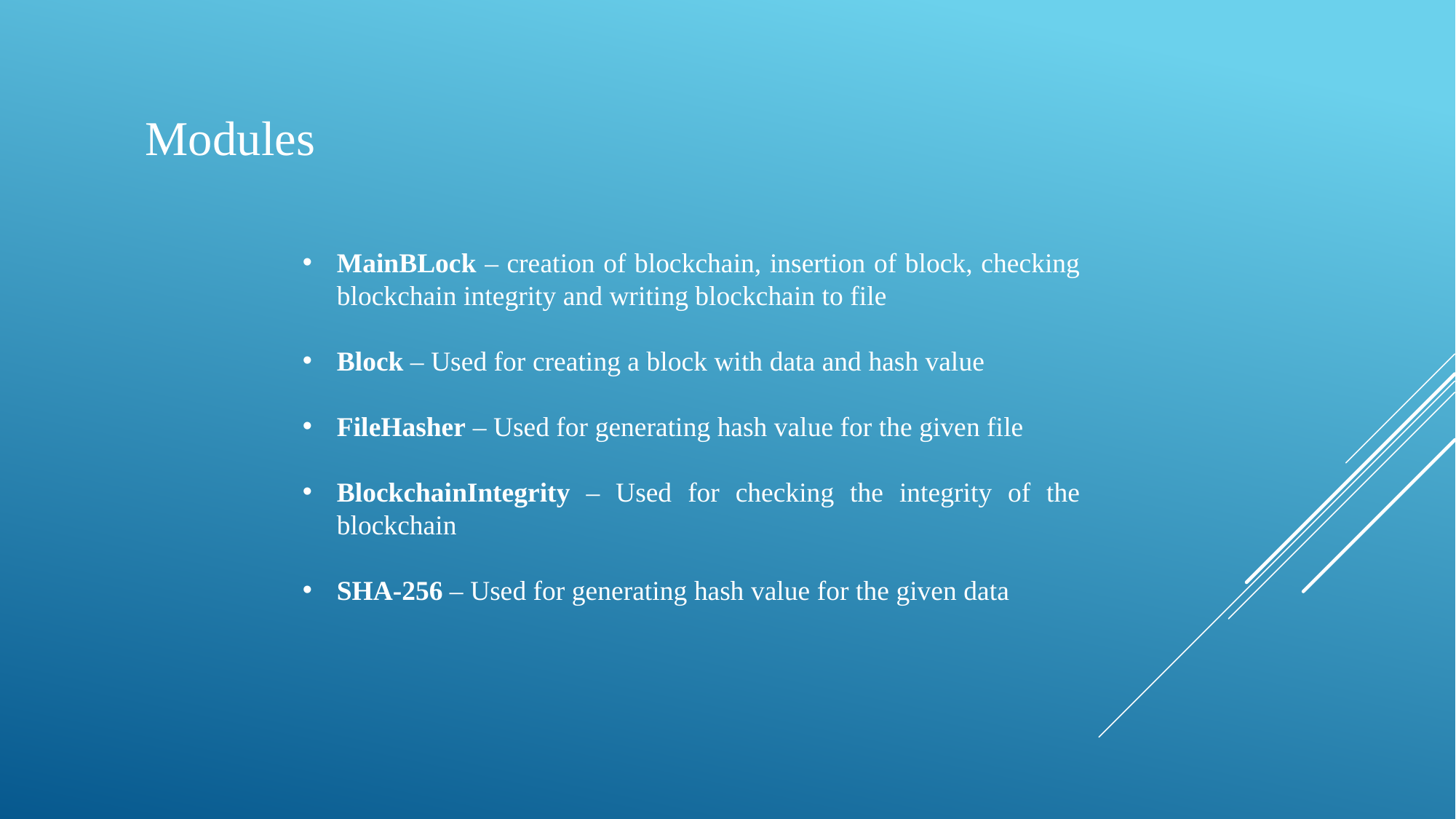

Modules
MainBLock – creation of blockchain, insertion of block, checking blockchain integrity and writing blockchain to file

Block – Used for creating a block with data and hash value

FileHasher – Used for generating hash value for the given file

BlockchainIntegrity – Used for checking the integrity of the blockchain

SHA-256 – Used for generating hash value for the given data